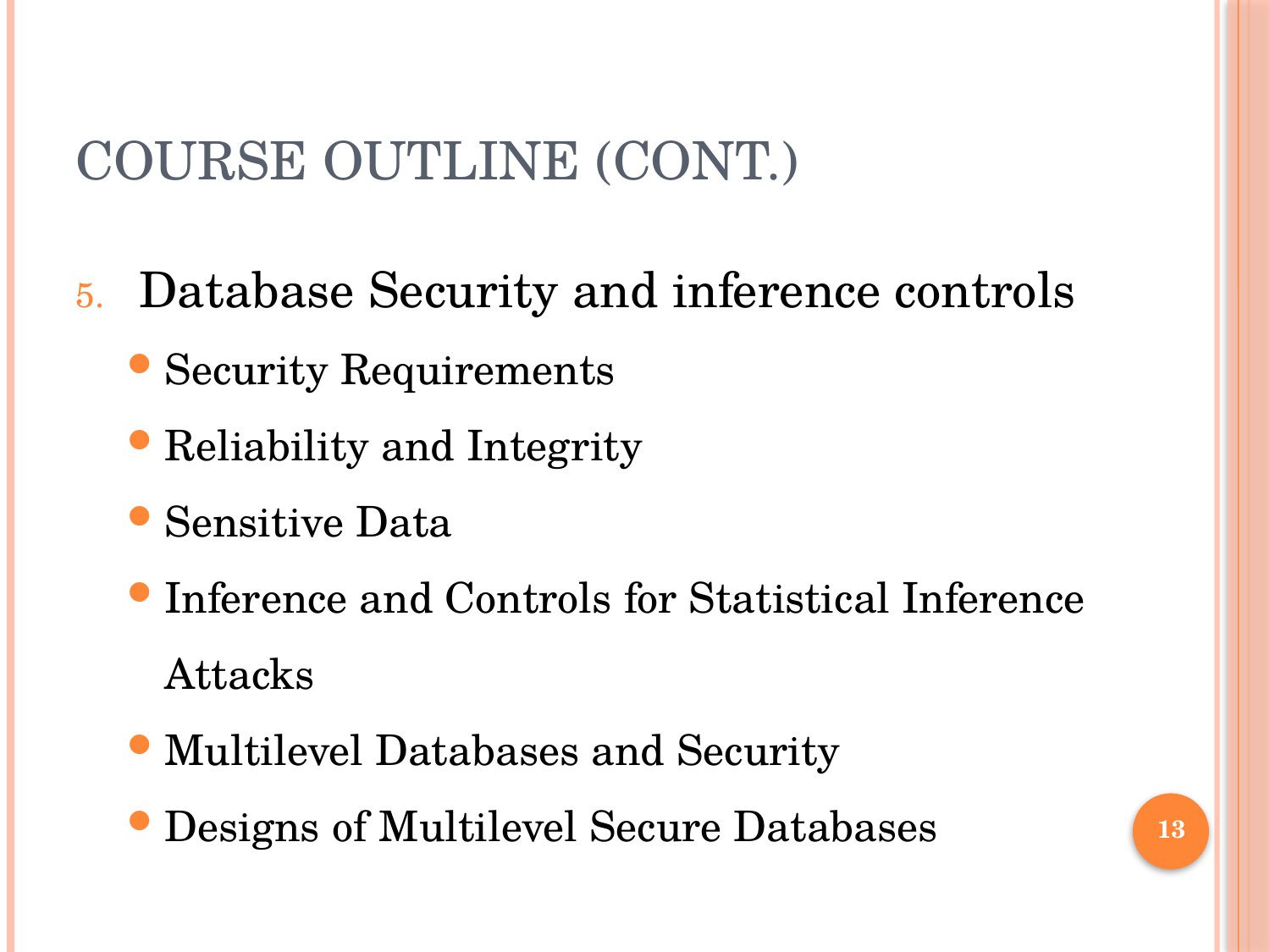

# Course Outline (cont.)
Database Security and inference controls
Security Requirements
Reliability and Integrity
Sensitive Data
Inference and Controls for Statistical Inference Attacks
Multilevel Databases and Security
Designs of Multilevel Secure Databases
13